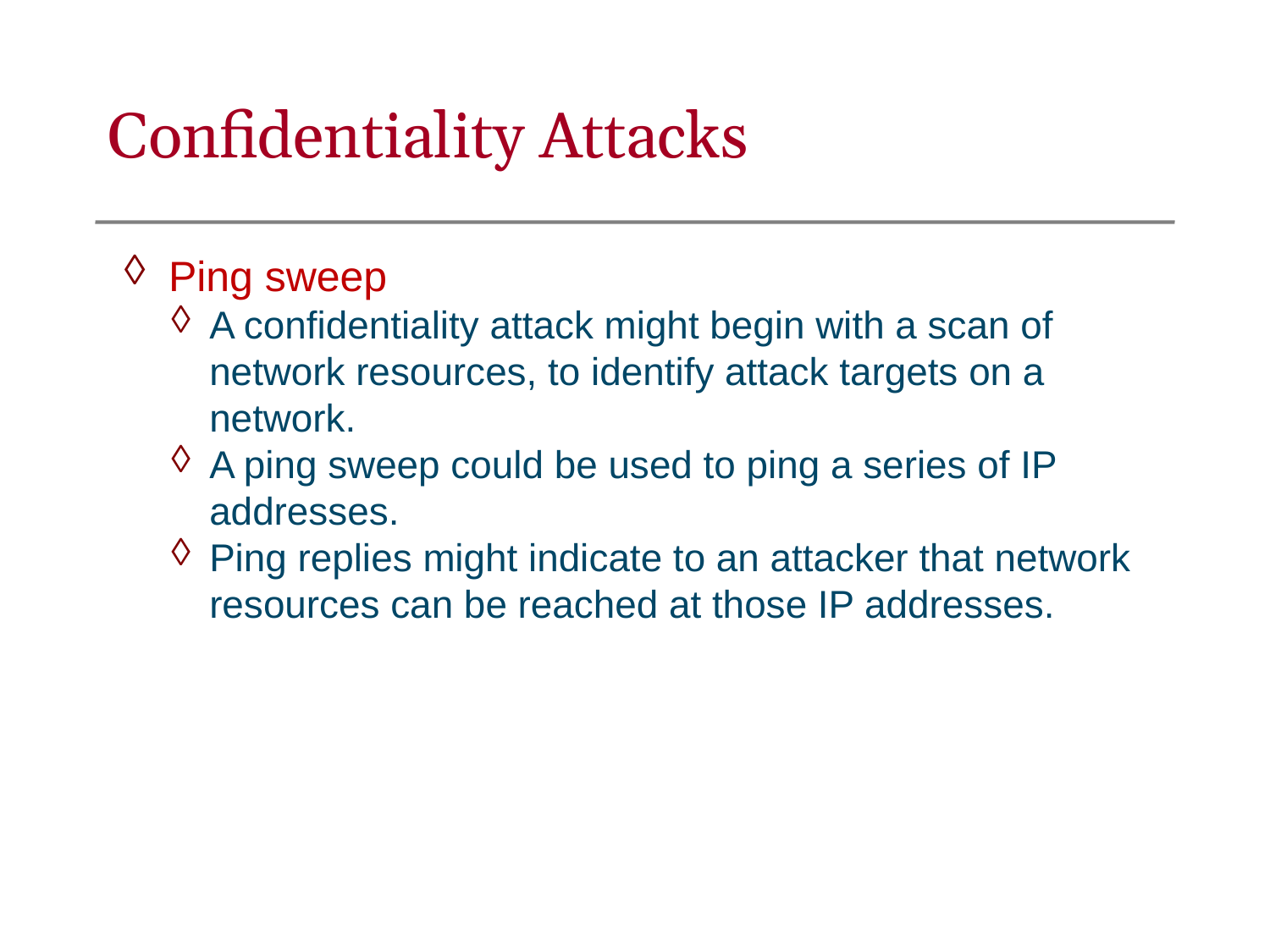

Confidentiality Attacks
Ping sweep
A confidentiality attack might begin with a scan of network resources, to identify attack targets on a network.
A ping sweep could be used to ping a series of IP addresses.
Ping replies might indicate to an attacker that network resources can be reached at those IP addresses.